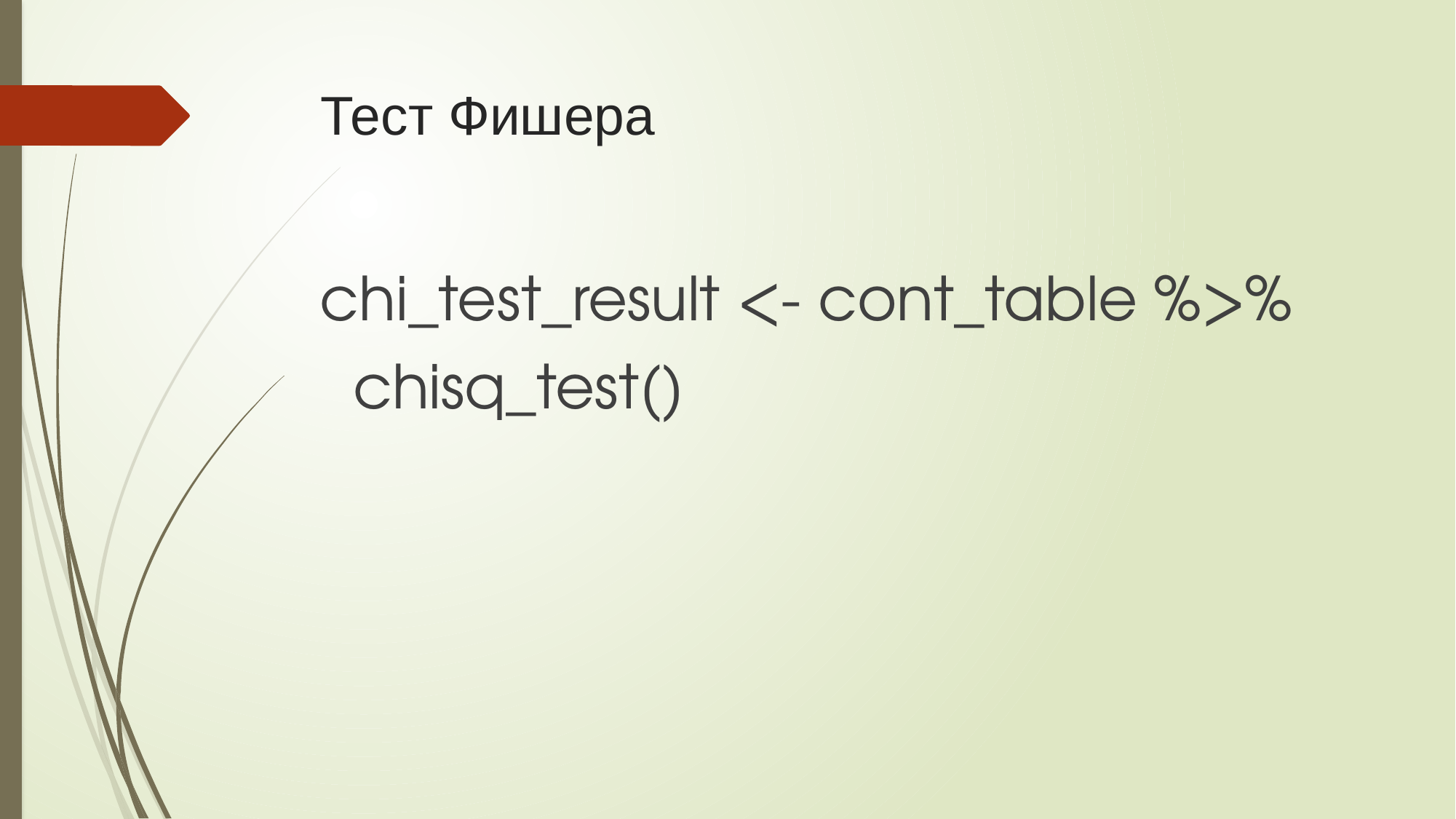

# Тест Фишера
chi_test_result <- cont_table %>%
  chisq_test()